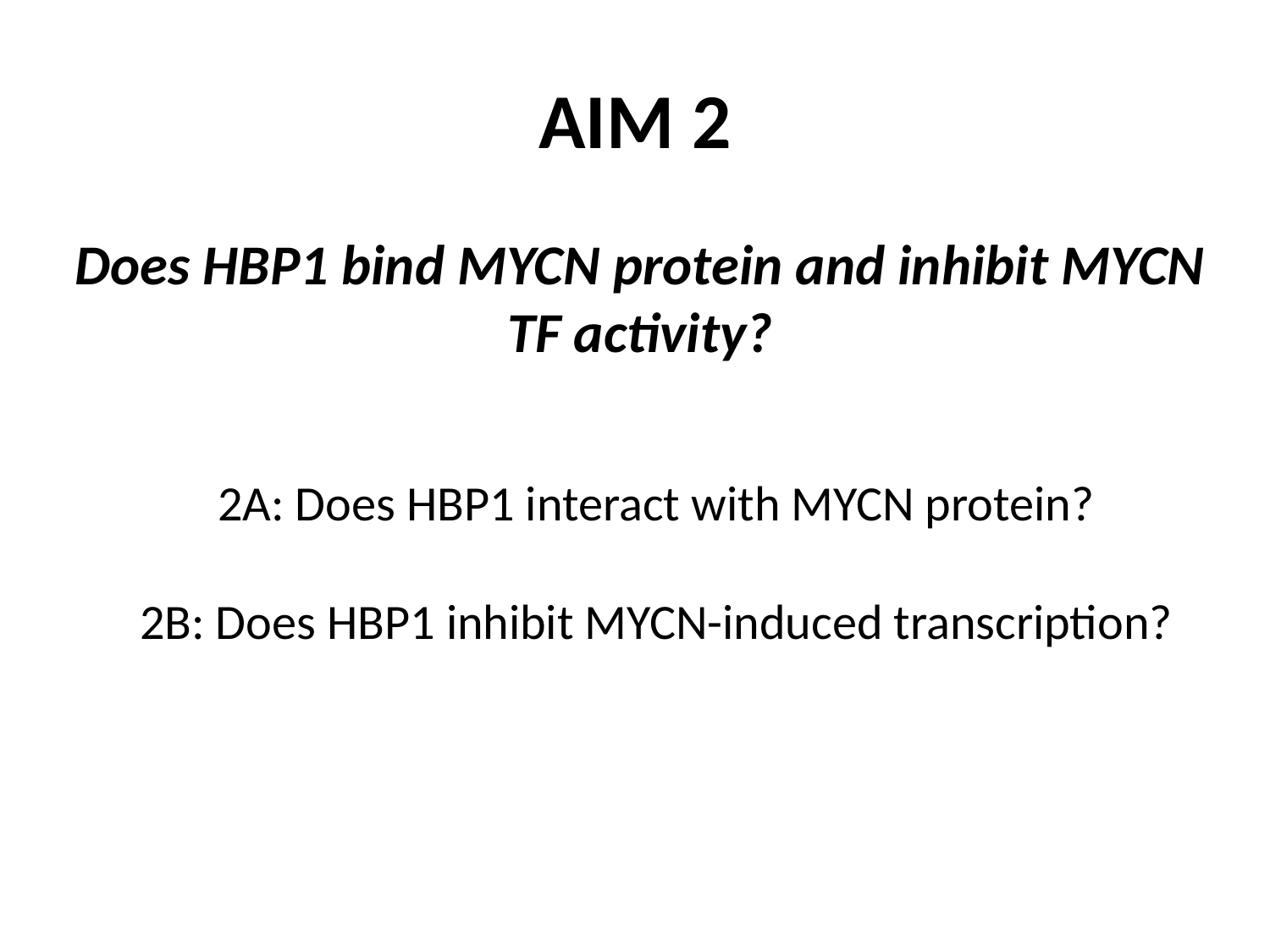

# AIM 2
Does HBP1 bind MYCN protein and inhibit MYCN TF activity?
2A: Does HBP1 interact with MYCN protein?

2B: Does HBP1 inhibit MYCN-induced transcription?